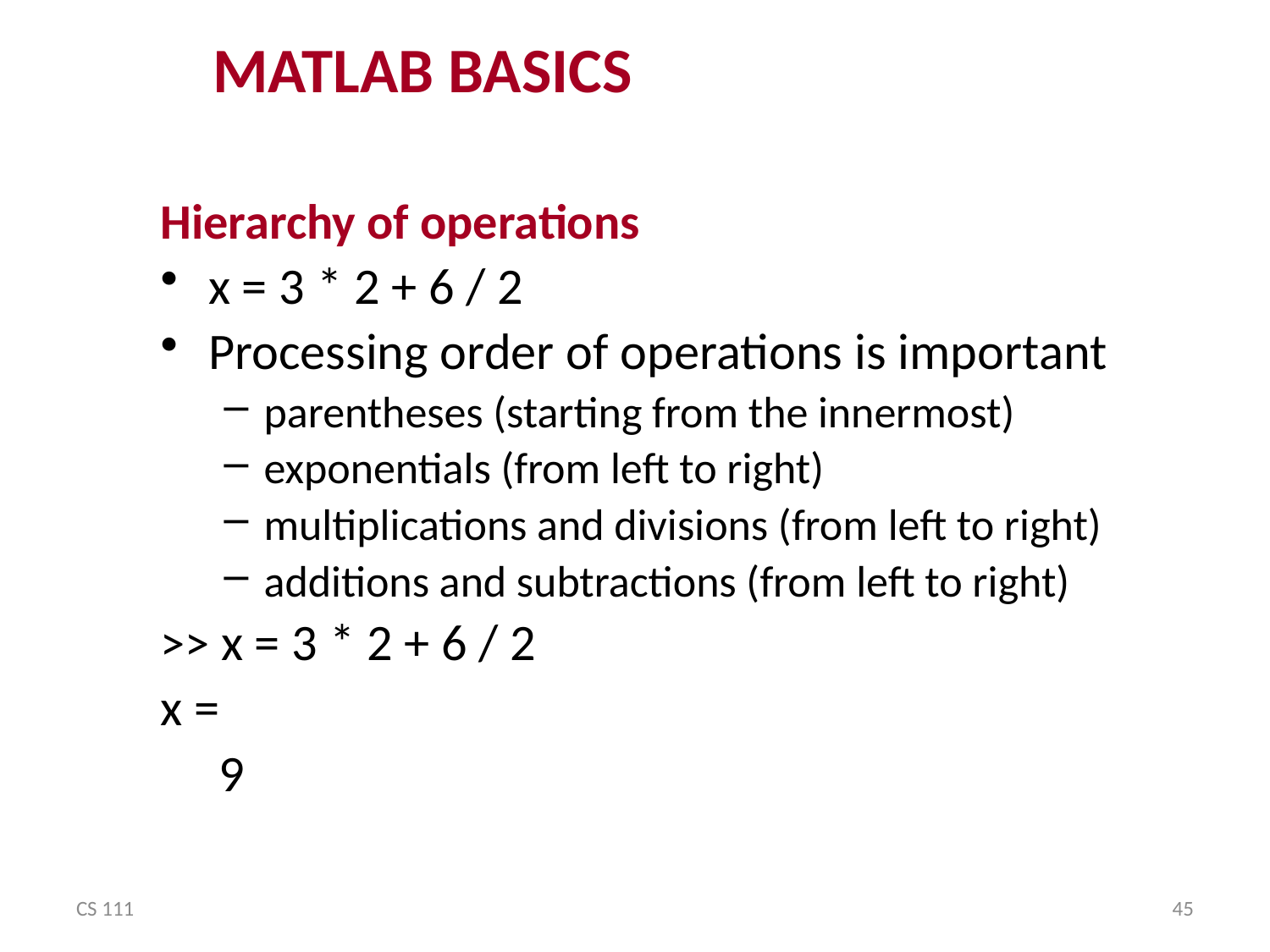

MATLAB BASICS
Hierarchy of operations
x = 3 * 2 + 6 / 2
Processing order of operations is important
parentheses (starting from the innermost)
exponentials (from left to right)
multiplications and divisions (from left to right)
additions and subtractions (from left to right)
>> x = 3 * 2 + 6 / 2
x =
     9
CS 111
45